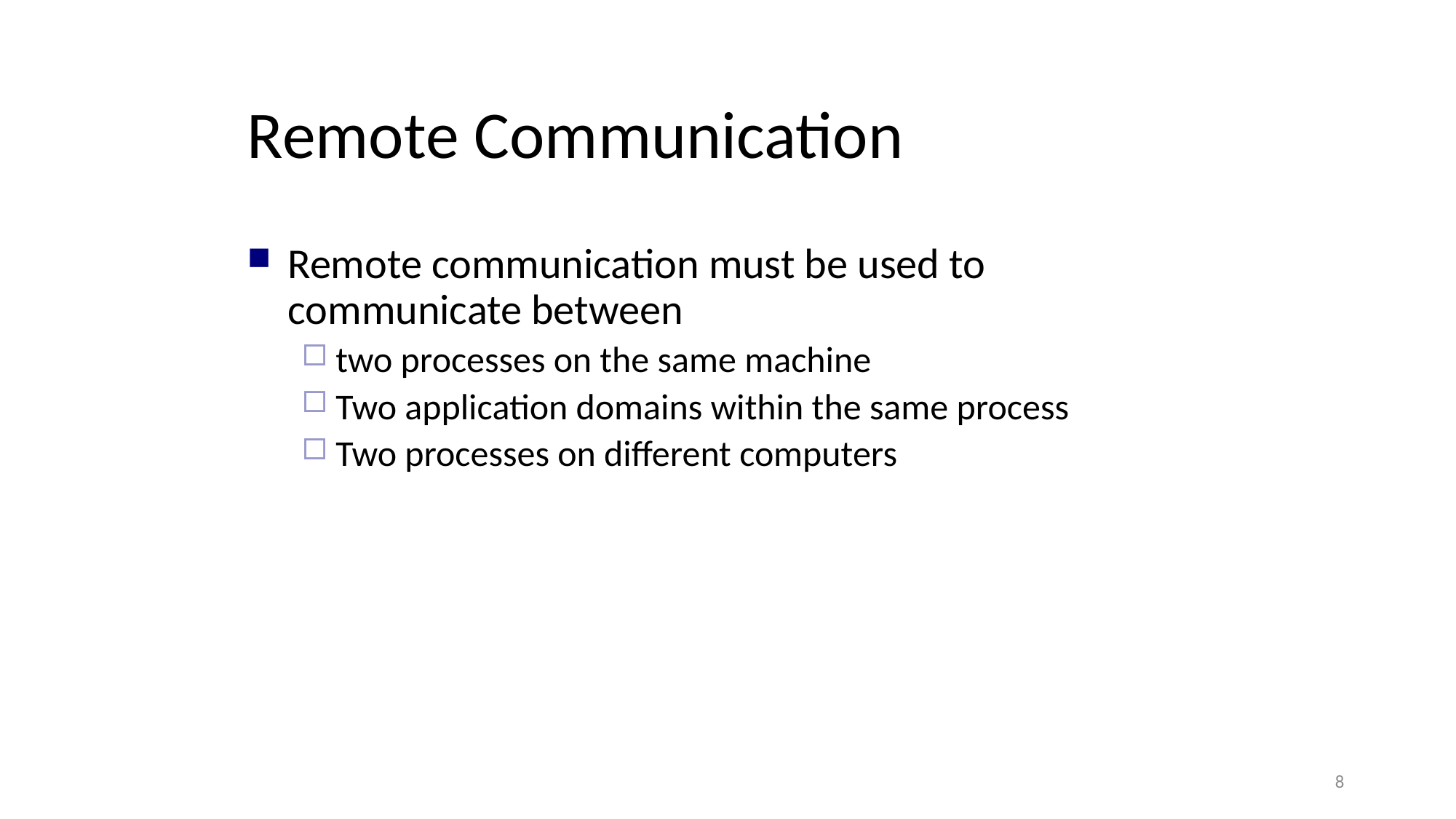

Remote Communication
Remote communication must be used to communicate between
two processes on the same machine
Two application domains within the same process
Two processes on different computers
8